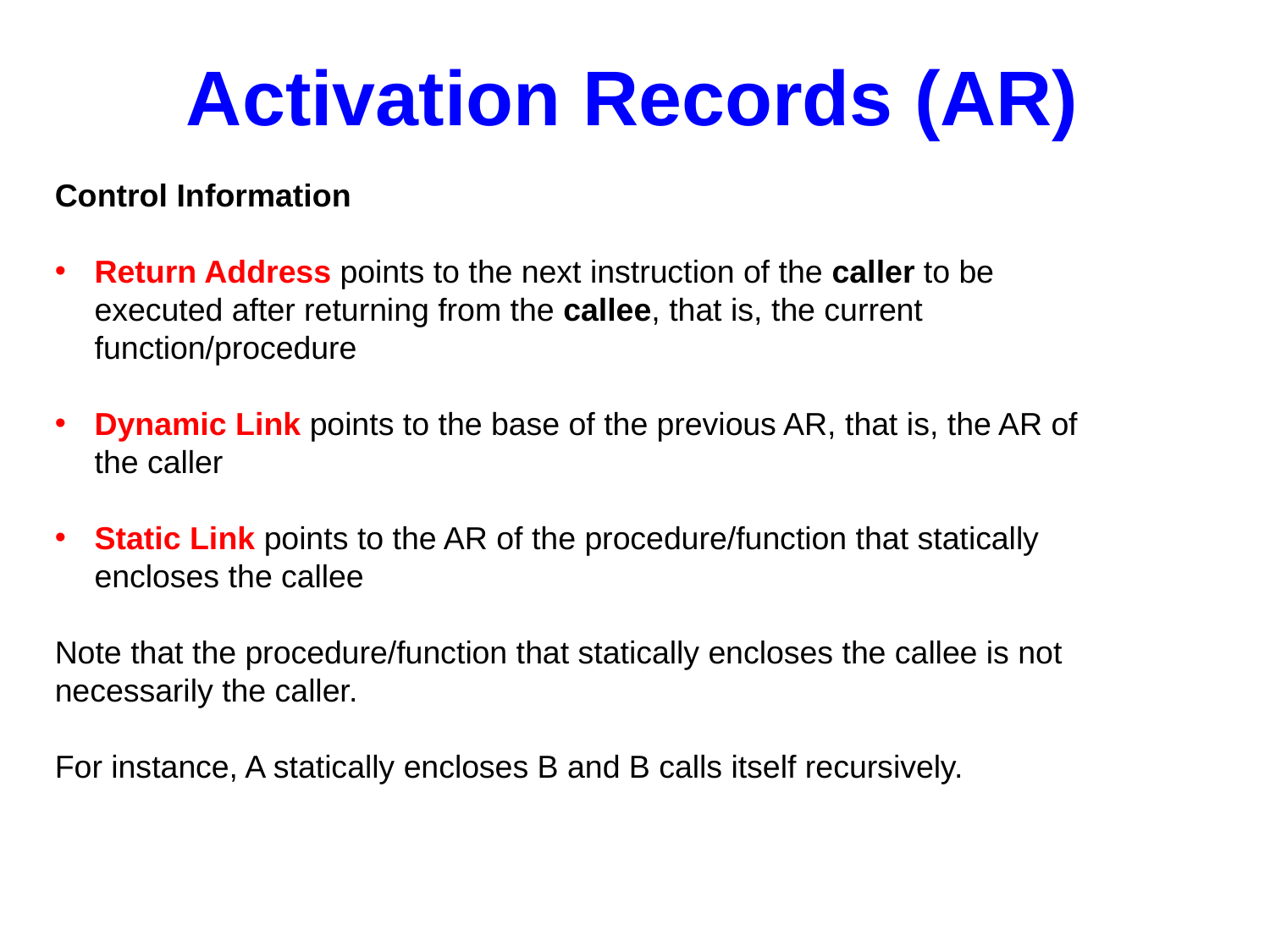

Activation Records (AR)
Control Information

Return Address points to the next instruction of the caller to be executed after returning from the callee, that is, the current function/procedure

Dynamic Link points to the base of the previous AR, that is, the AR of the caller

Static Link points to the AR of the procedure/function that statically encloses the callee

Note that the procedure/function that statically encloses the callee is not necessarily the caller.

For instance, A statically encloses B and B calls itself recursively.